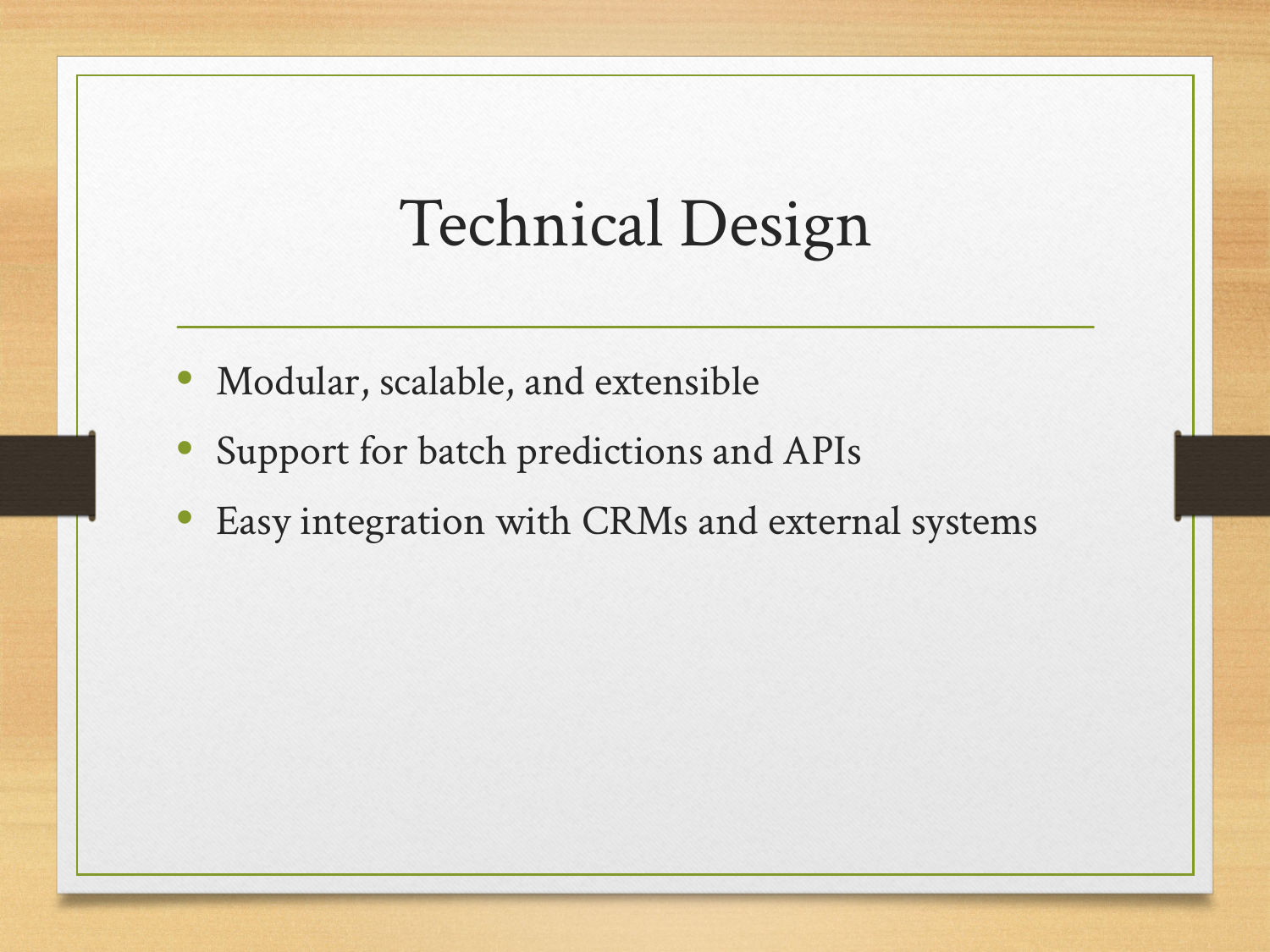

# Technical Design
Modular, scalable, and extensible
Support for batch predictions and APIs
Easy integration with CRMs and external systems